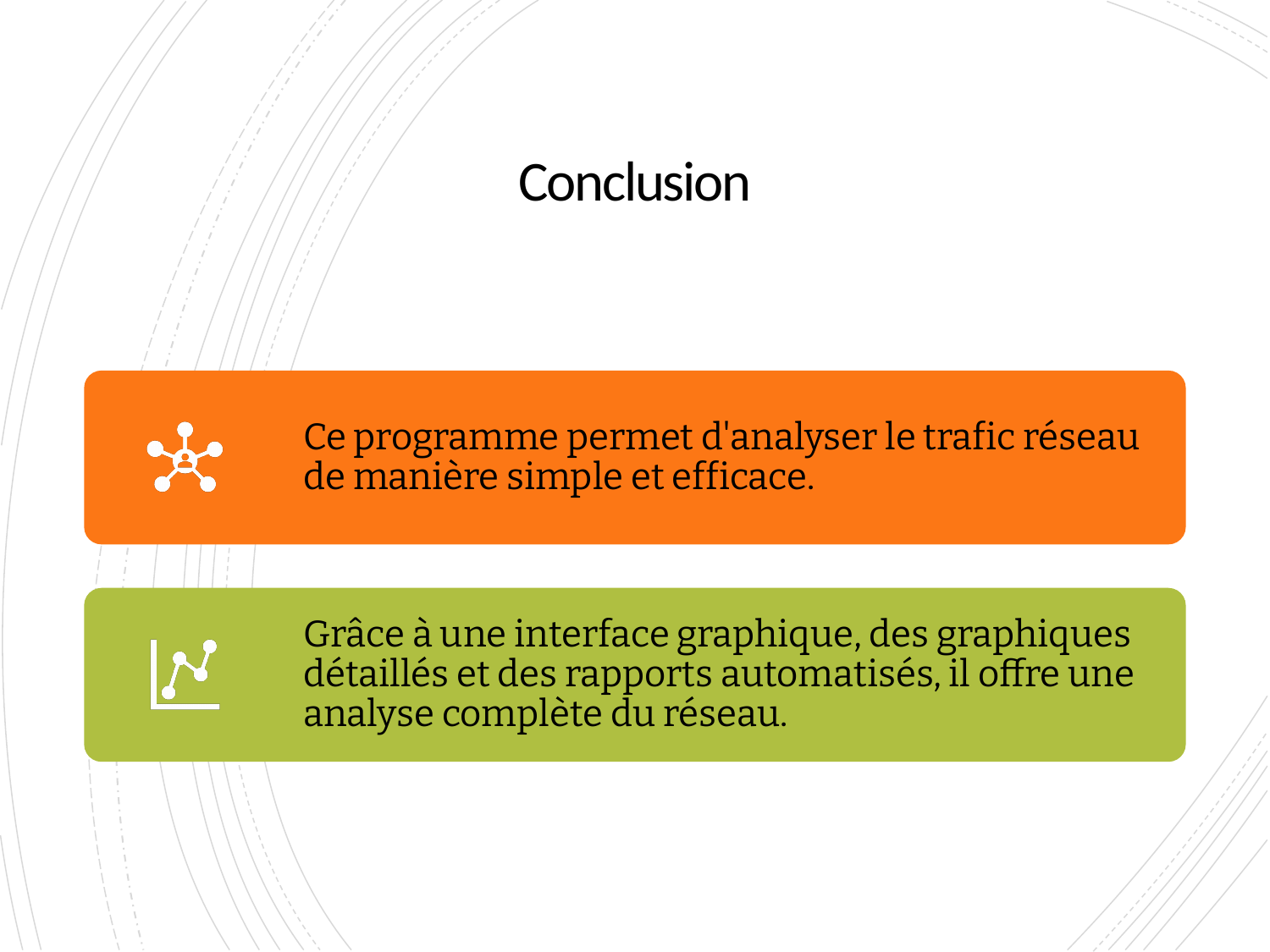

# Conclusion
Ce programme permet d'analyser le trafic réseau de manière simple et efficace.
Grâce à une interface graphique, des graphiques détaillés et des rapports automatisés, il offre une analyse complète du réseau.